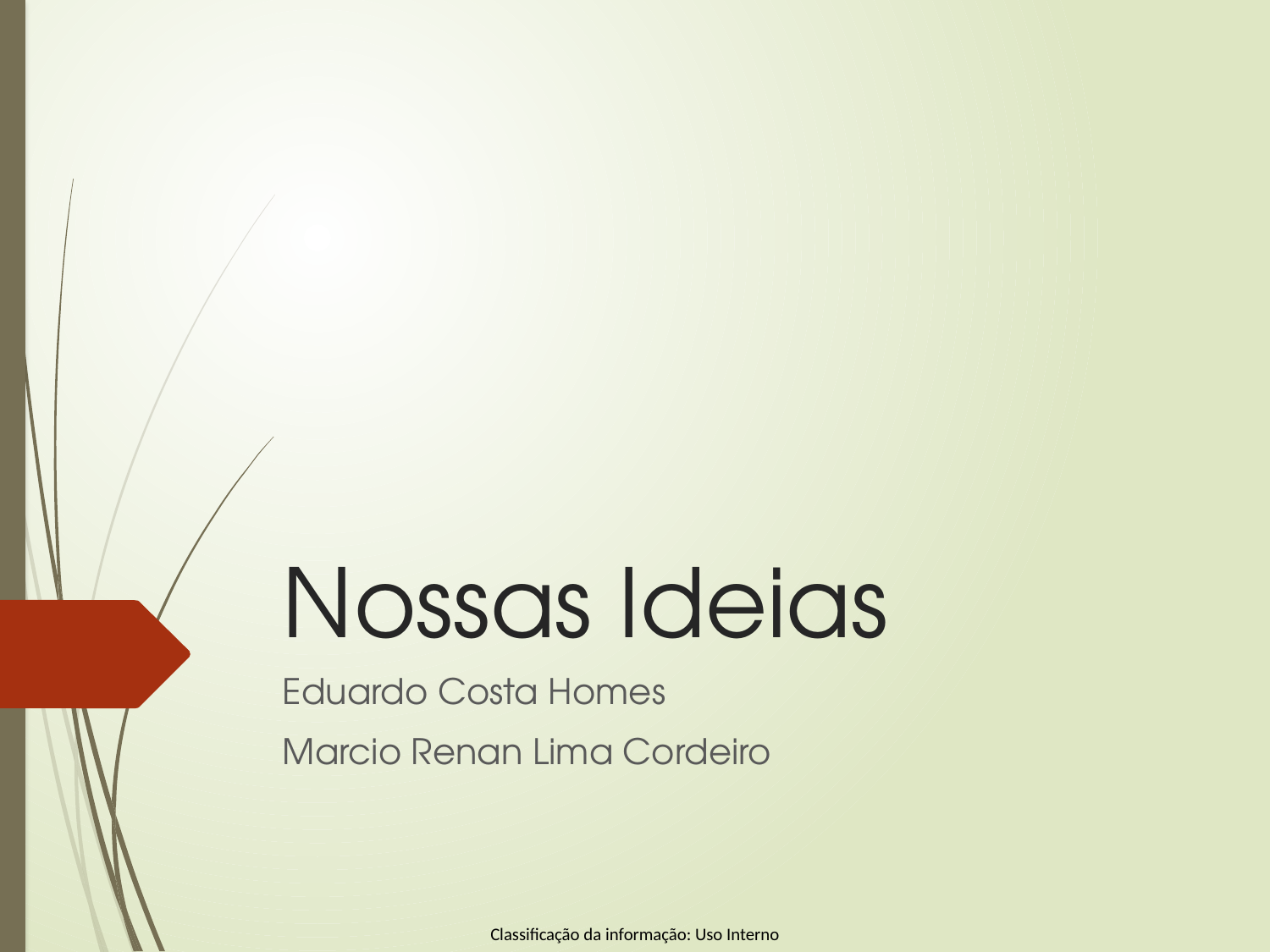

# Nossas Ideias
Eduardo Costa Homes
Marcio Renan Lima Cordeiro